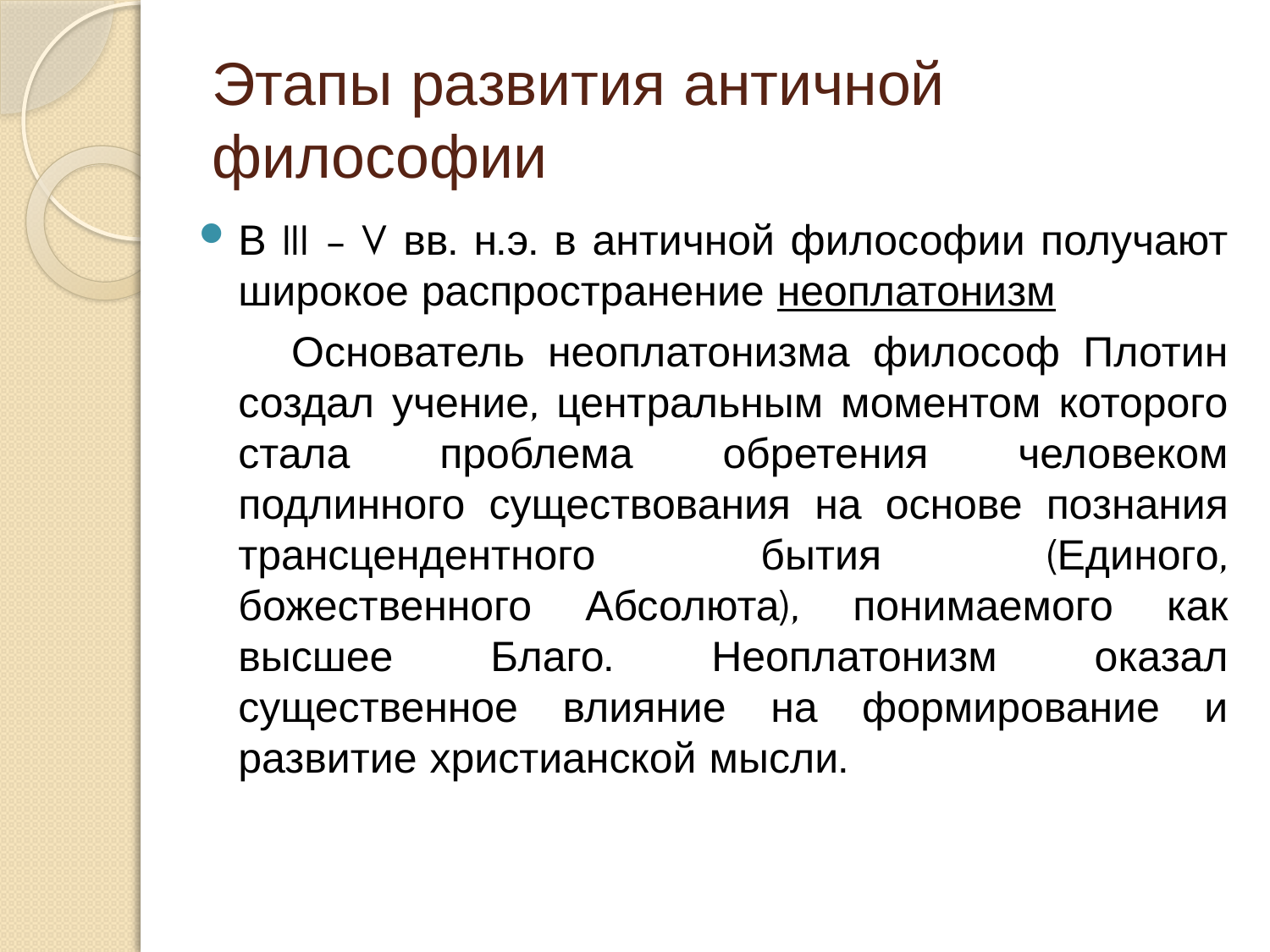

# Этапы развития античной философии
В III – V вв. н.э. в античной философии получают широкое распространение неоплатонизм
    Основатель неоплатонизма философ Плотин создал учение, центральным моментом которого стала проблема обретения человеком подлинного существования на основе познания трансцендентного бытия (Единого, божественного Абсолюта), понимаемого как высшее Благо. Неоплатонизм оказал существенное влияние на формирование и развитие христианской мысли.